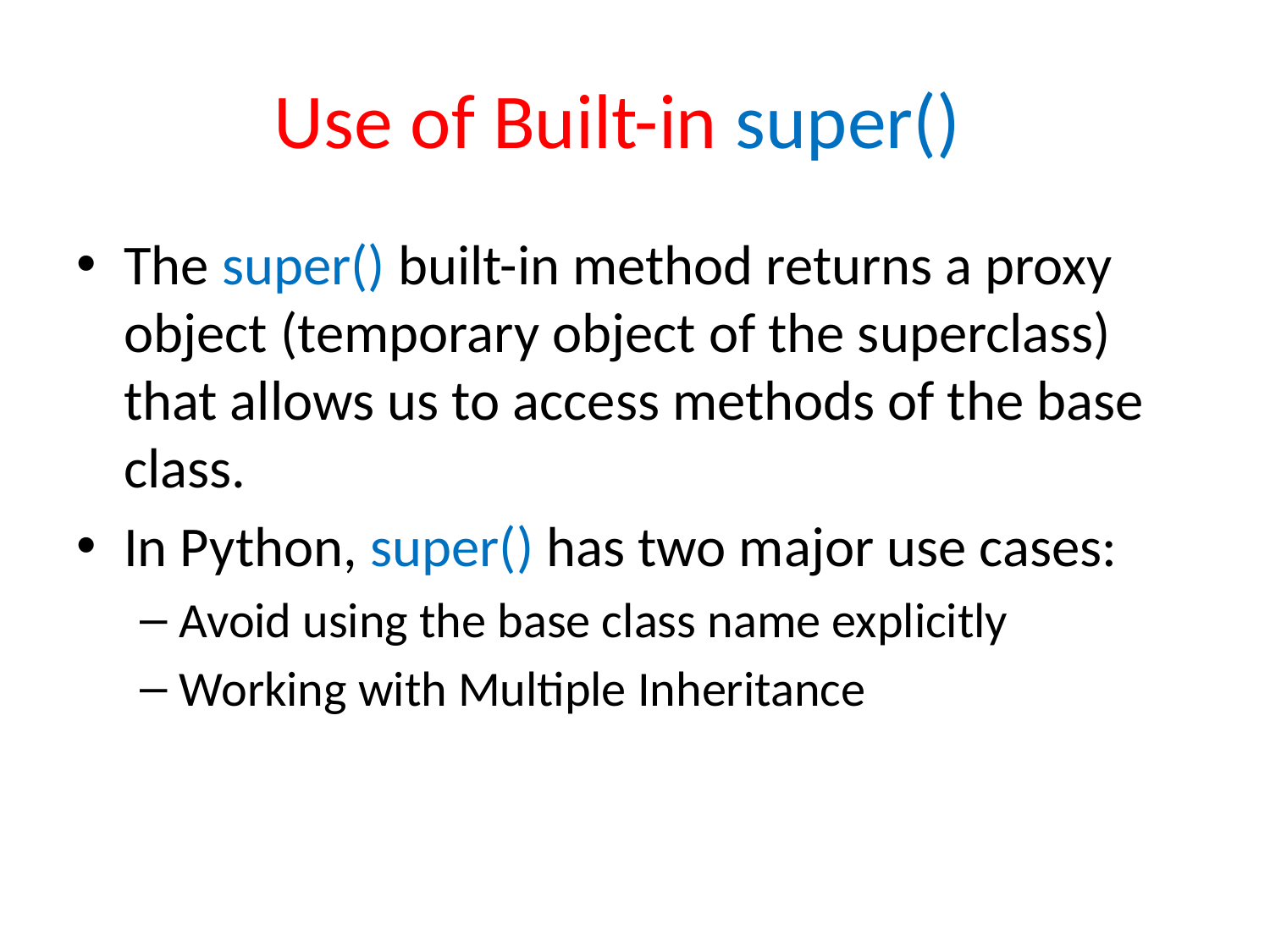

# Use of Built-in super()
The super() built-in method returns a proxy object (temporary object of the superclass) that allows us to access methods of the base class.
In Python, super() has two major use cases:
Avoid using the base class name explicitly
Working with Multiple Inheritance